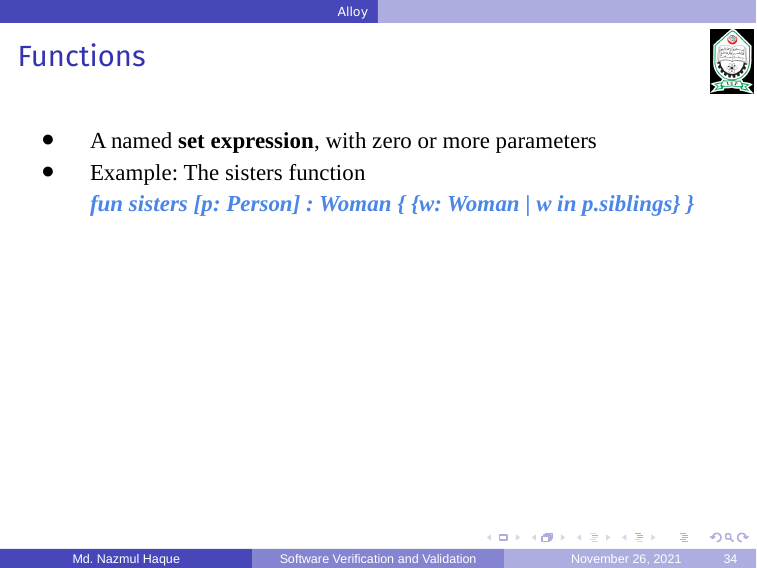

Alloy

Functions
A named set expression, with zero or more parameters
Example: The sisters function
fun sisters [p: Person] : Woman { {w: Woman | w in p.siblings} }